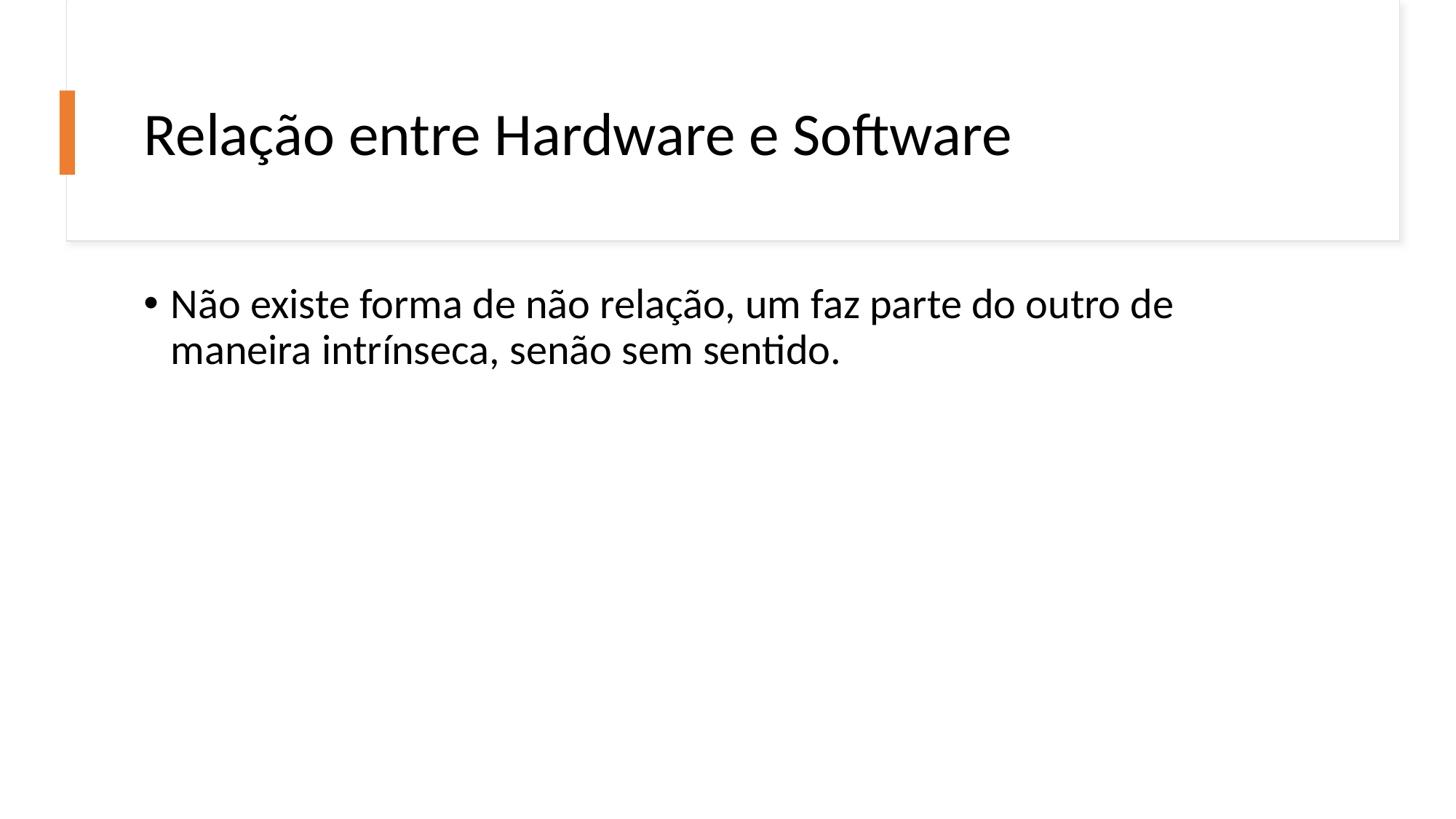

# Relação entre Hardware e Software

Não existe forma de não relação, um faz parte do outro de maneira intrínseca, senão sem sentido.